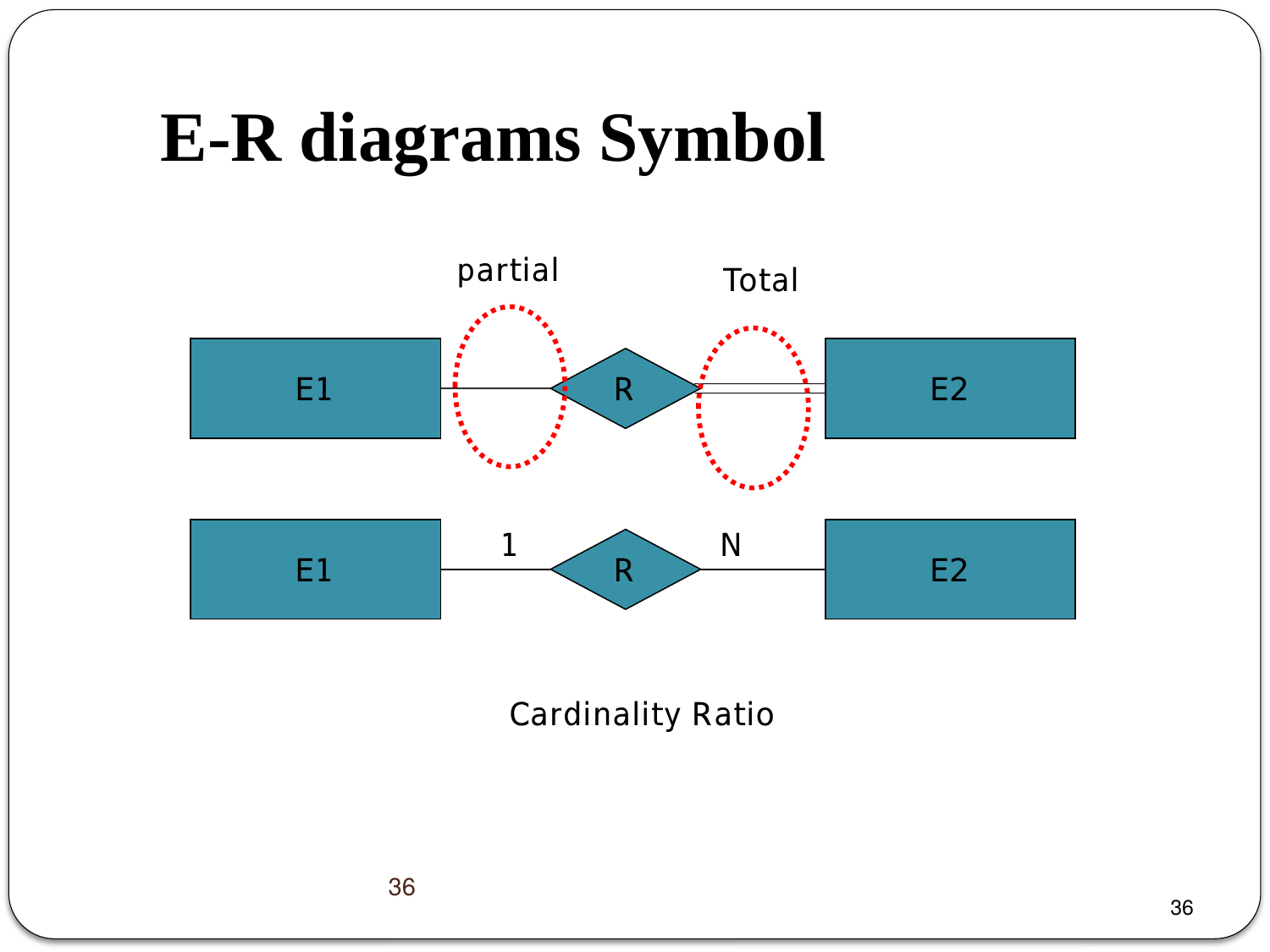

E-R diagrams Symbol
partial
Total

E1
E2
R
1
N
E1
E2
R
Cardinality Ratio
36
36